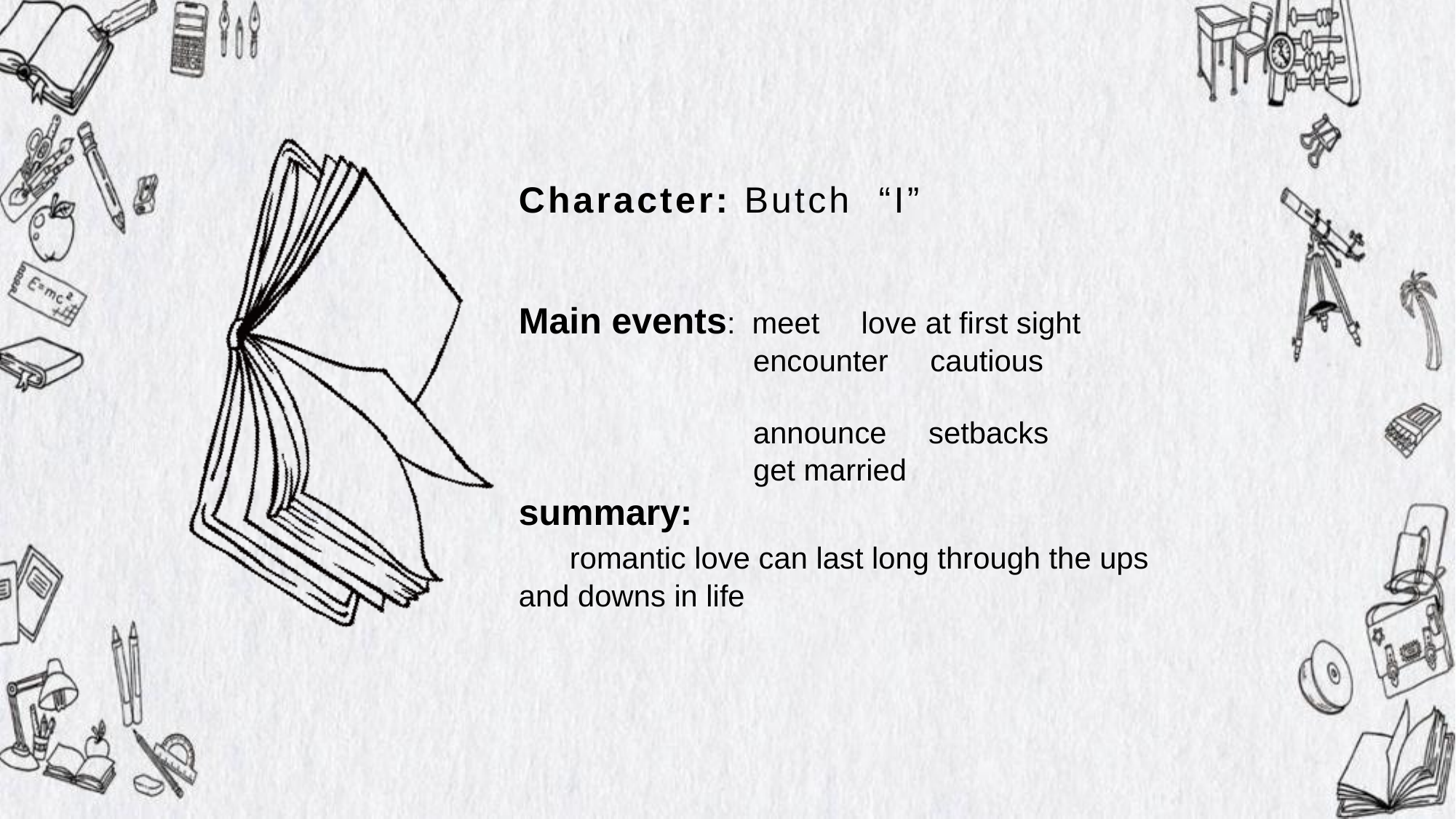

# Character: Butch  “I”
Main events:  meet     love at first sight
                            encounter     cautious
                            announce     setbacks
                            get married
summary:
     romantic love can last long through the ups and downs in life